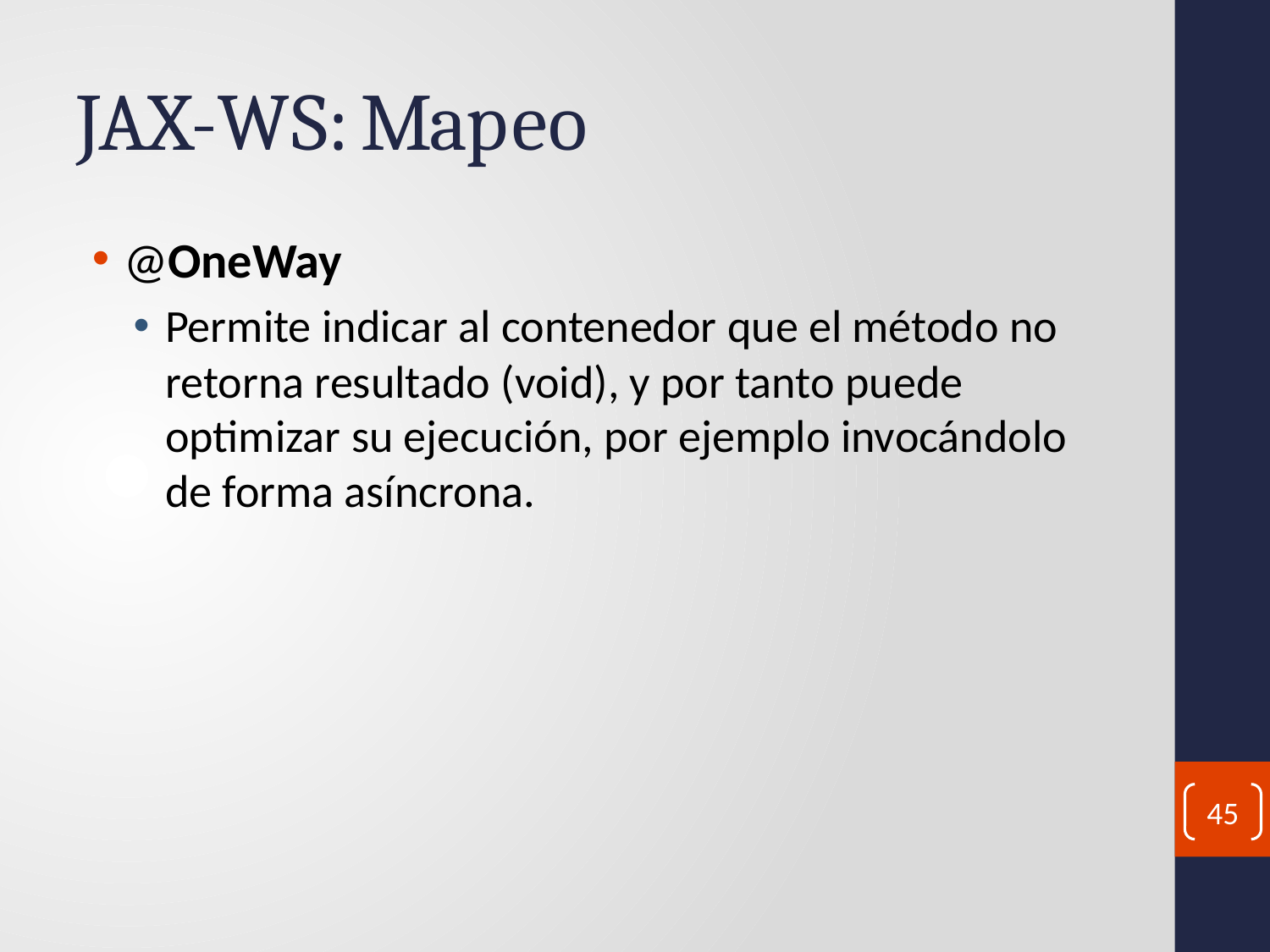

# JAX-WS: Mapeo
@OneWay
Permite indicar al contenedor que el método no retorna resultado (void), y por tanto puede optimizar su ejecución, por ejemplo invocándolo de forma asíncrona.
45